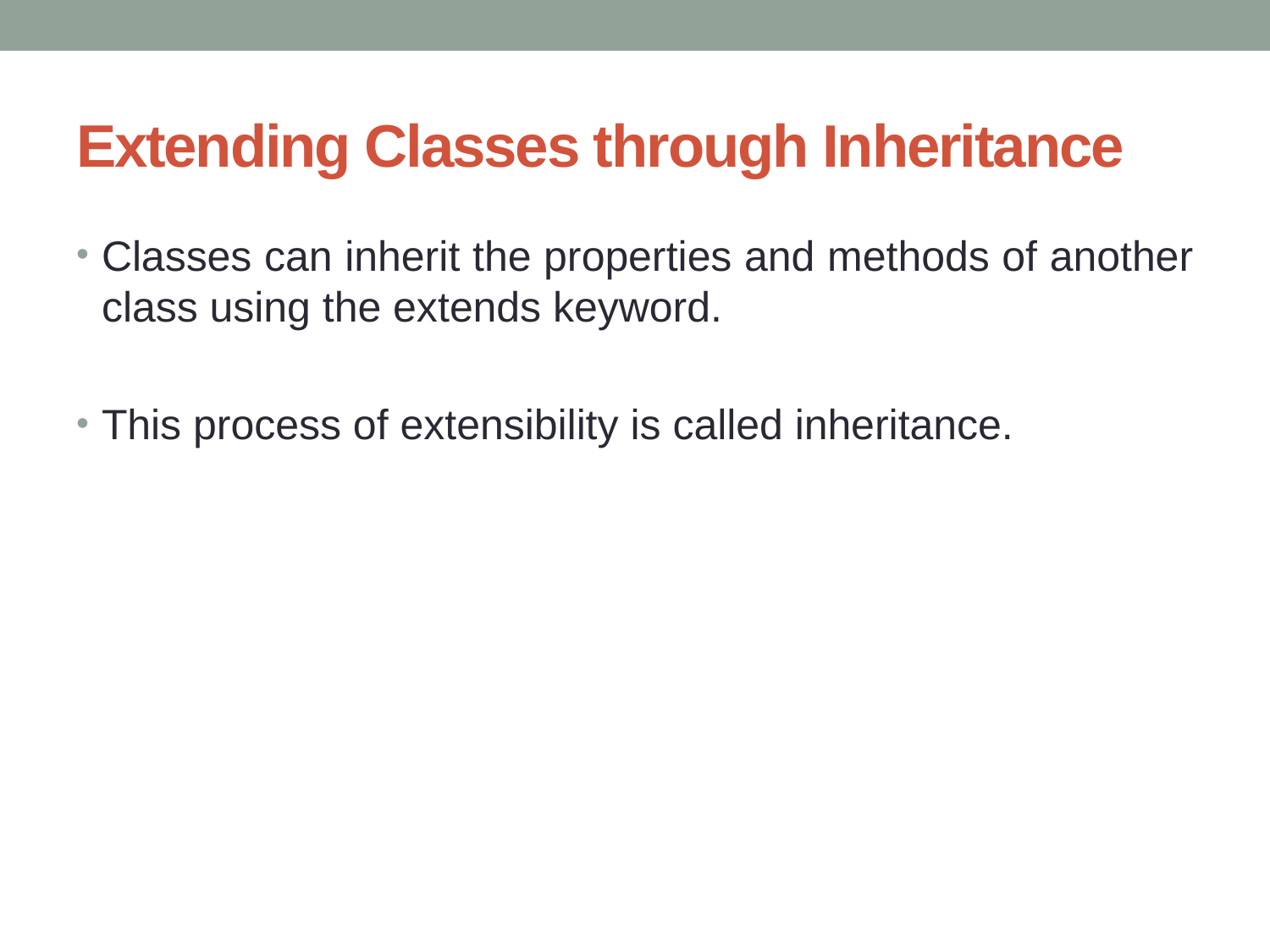

# Extending Classes through Inheritance
Classes can inherit the properties and methods of another class using the extends keyword.

This process of extensibility is called inheritance.